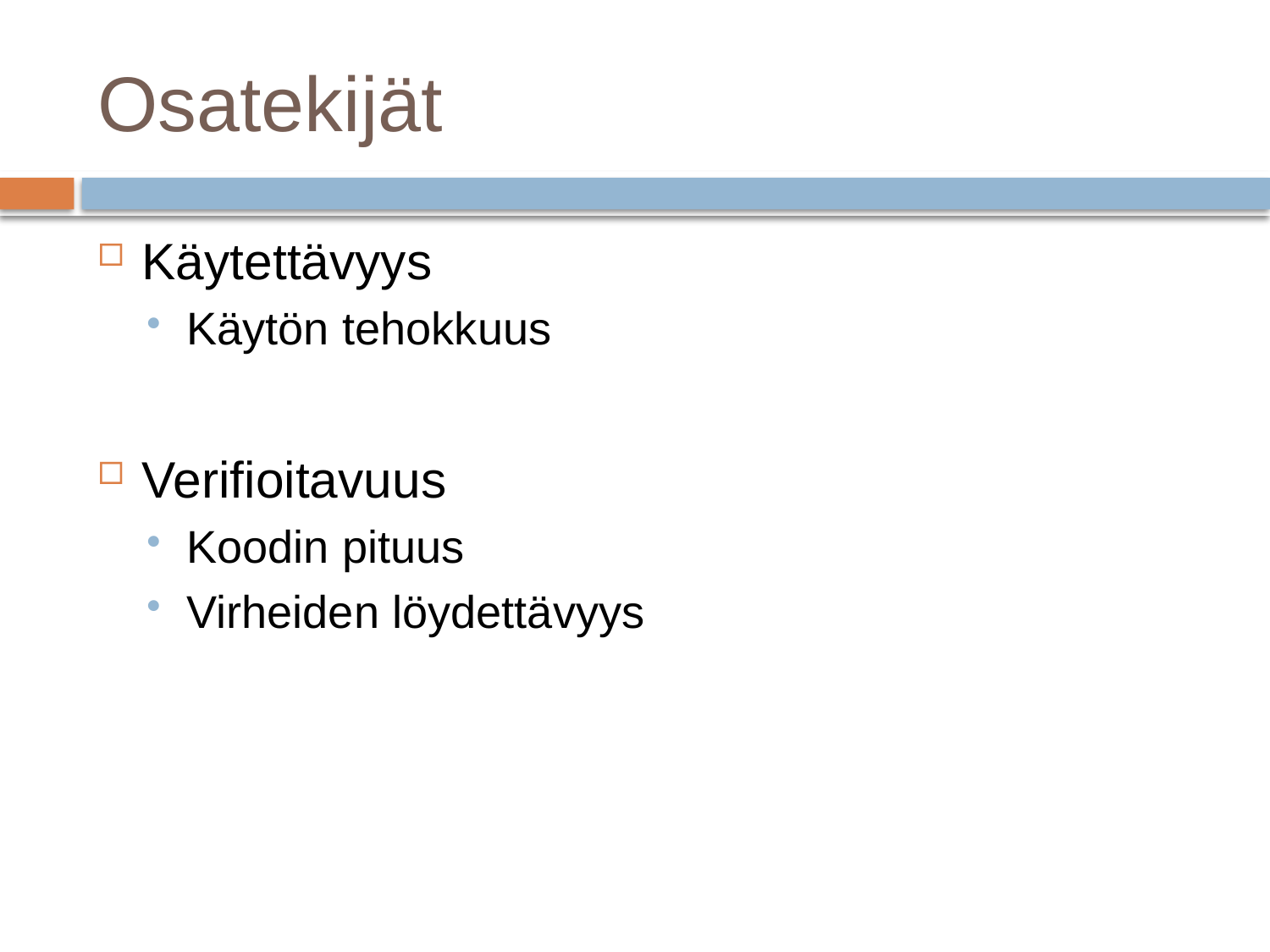

# Osatekijät
Käytettävyys
Käytön tehokkuus

Verifioitavuus
Koodin pituus
Virheiden löydettävyys